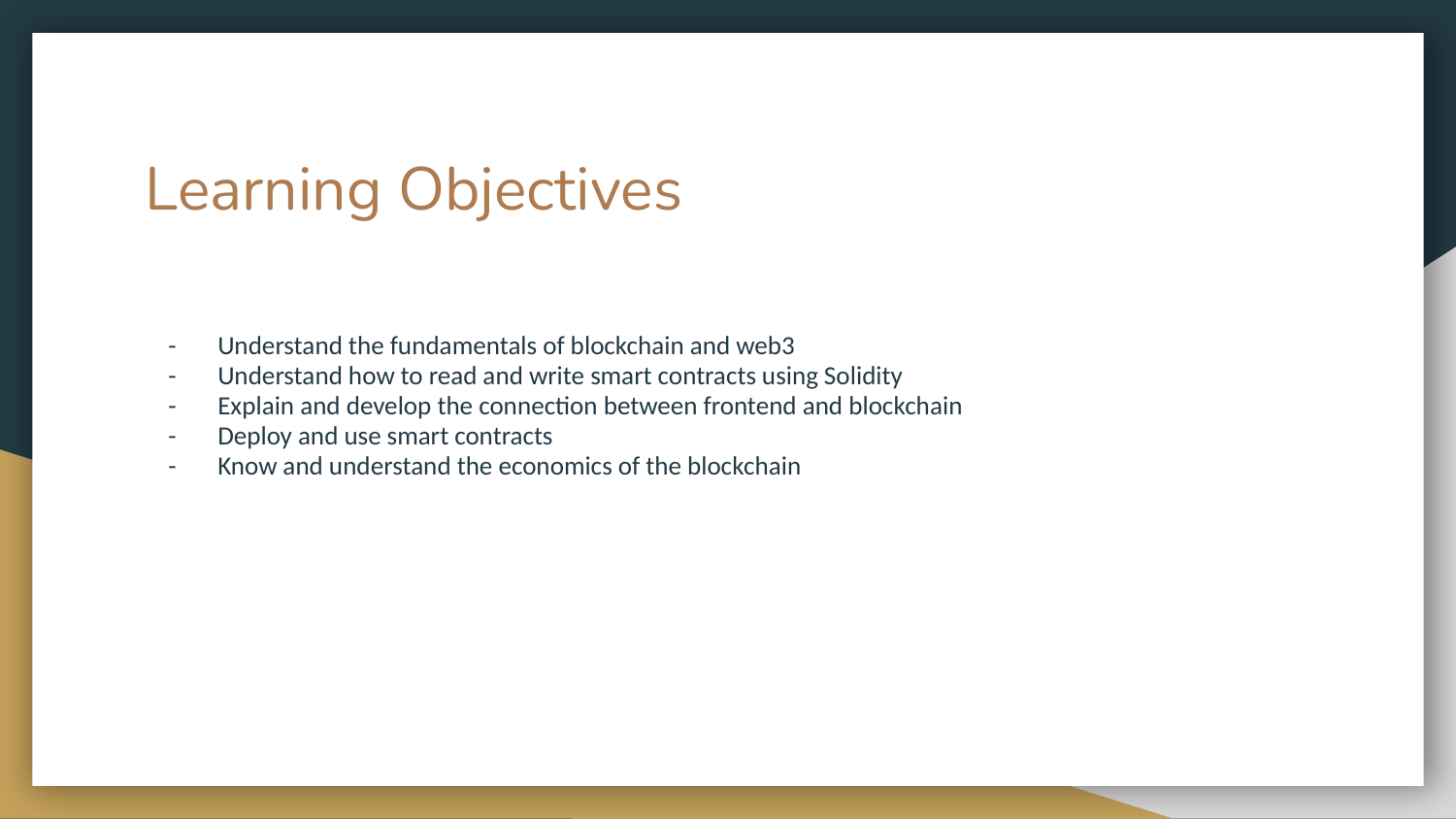

# Learning Objectives
Understand the fundamentals of blockchain and web3
Understand how to read and write smart contracts using Solidity
Explain and develop the connection between frontend and blockchain
Deploy and use smart contracts
Know and understand the economics of the blockchain